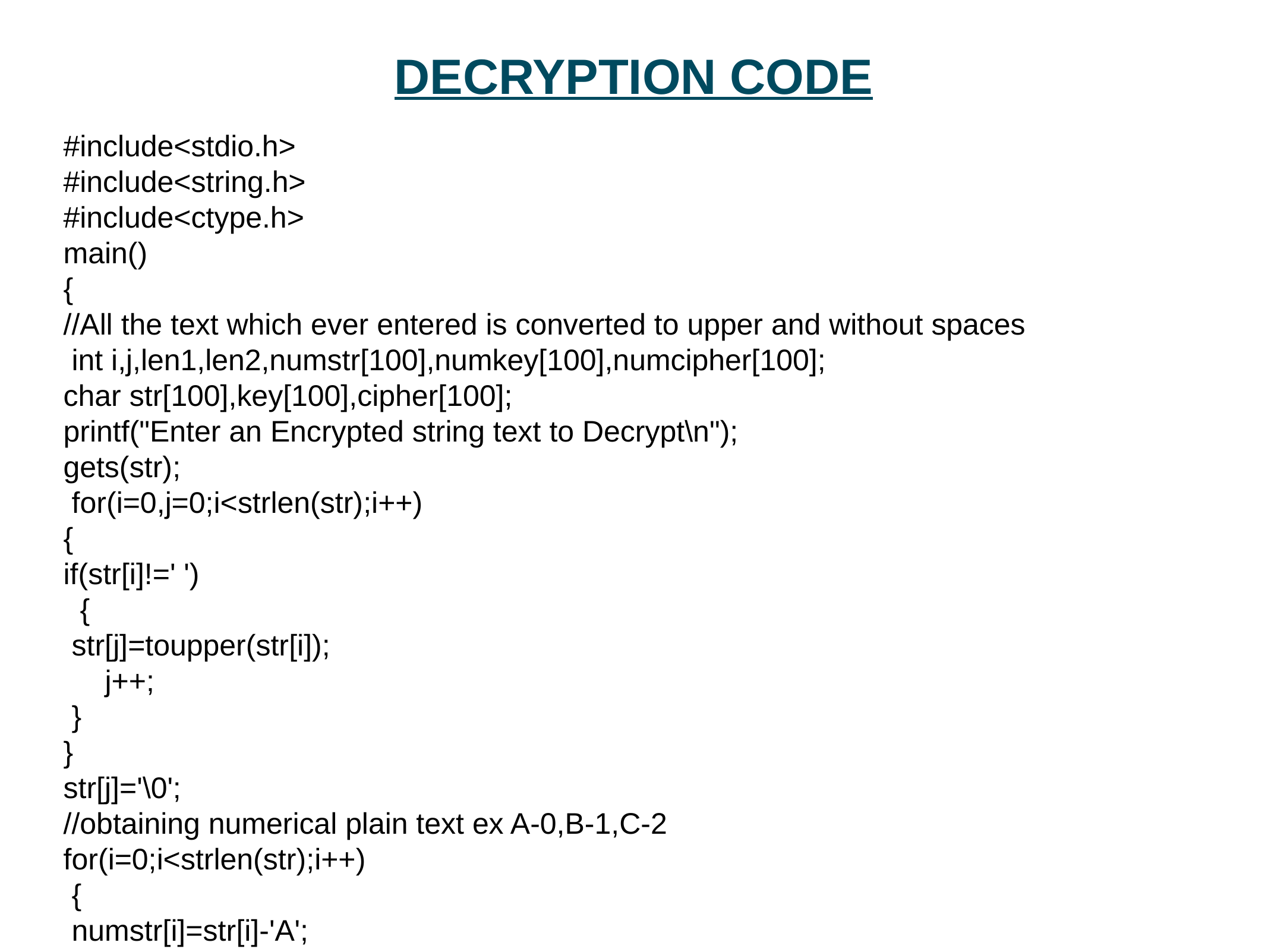

# DECRYPTION CODE
#include<stdio.h>
#include<string.h>
#include<ctype.h>
main()
{
//All the text which ever entered is converted to upper and without spaces
 int i,j,len1,len2,numstr[100],numkey[100],numcipher[100];
char str[100],key[100],cipher[100];
printf("Enter an Encrypted string text to Decrypt\n");
gets(str);
 for(i=0,j=0;i<strlen(str);i++)
{
if(str[i]!=' ')
  {
 str[j]=toupper(str[i]);
     j++;
 }
}
str[j]='\0';
//obtaining numerical plain text ex A-0,B-1,C-2
for(i=0;i<strlen(str);i++)
 {
 numstr[i]=str[i]-'A';